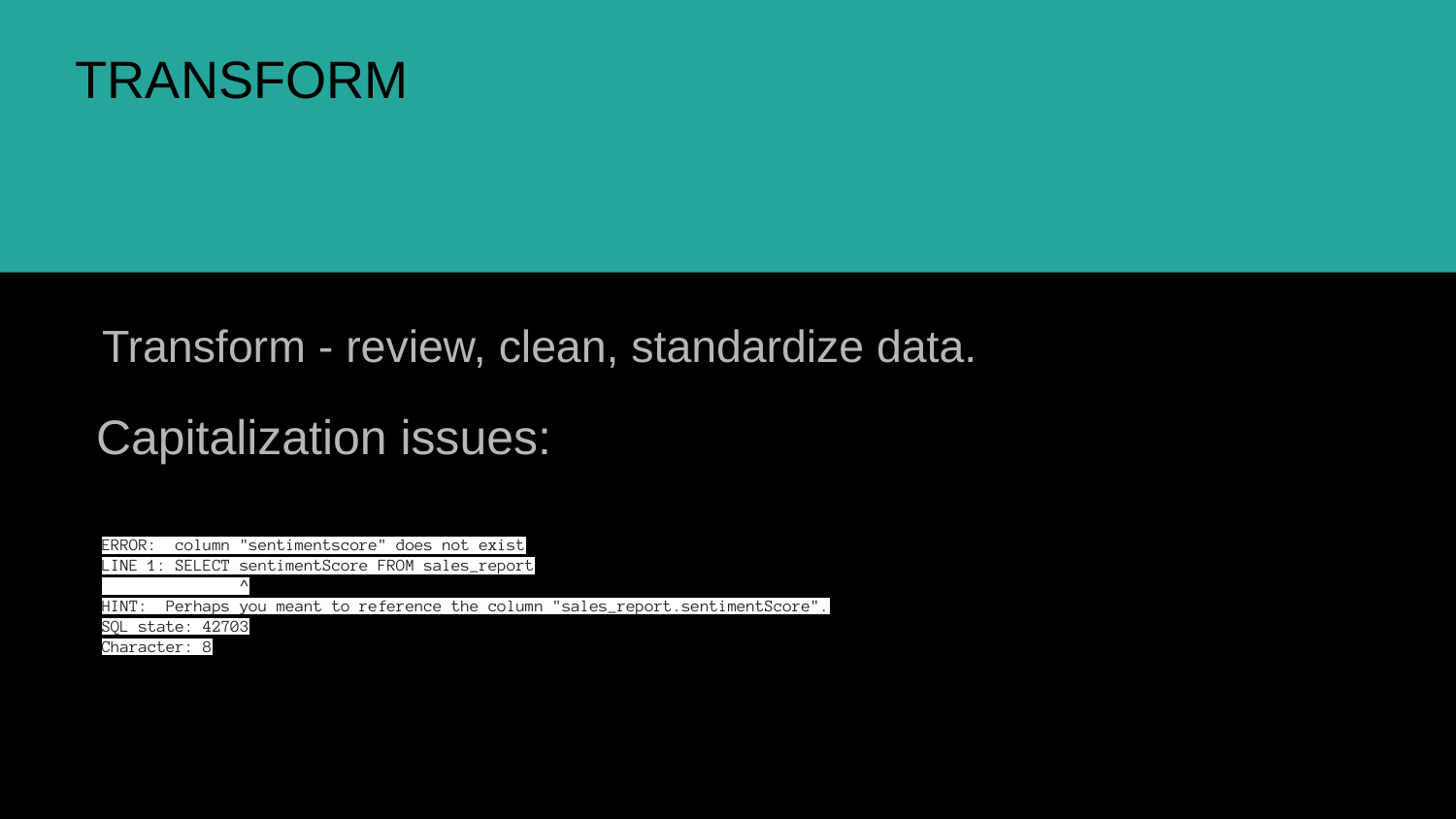

TRANSFORM
# Transform - review, clean, standardize data.

ERROR:  column "sentimentscore" does not exist
LINE 1: SELECT sentimentScore FROM sales_report
               ^
HINT:  Perhaps you meant to reference the column "sales_report.sentimentScore".
SQL state: 42703
Character: 8
Capitalization issues: